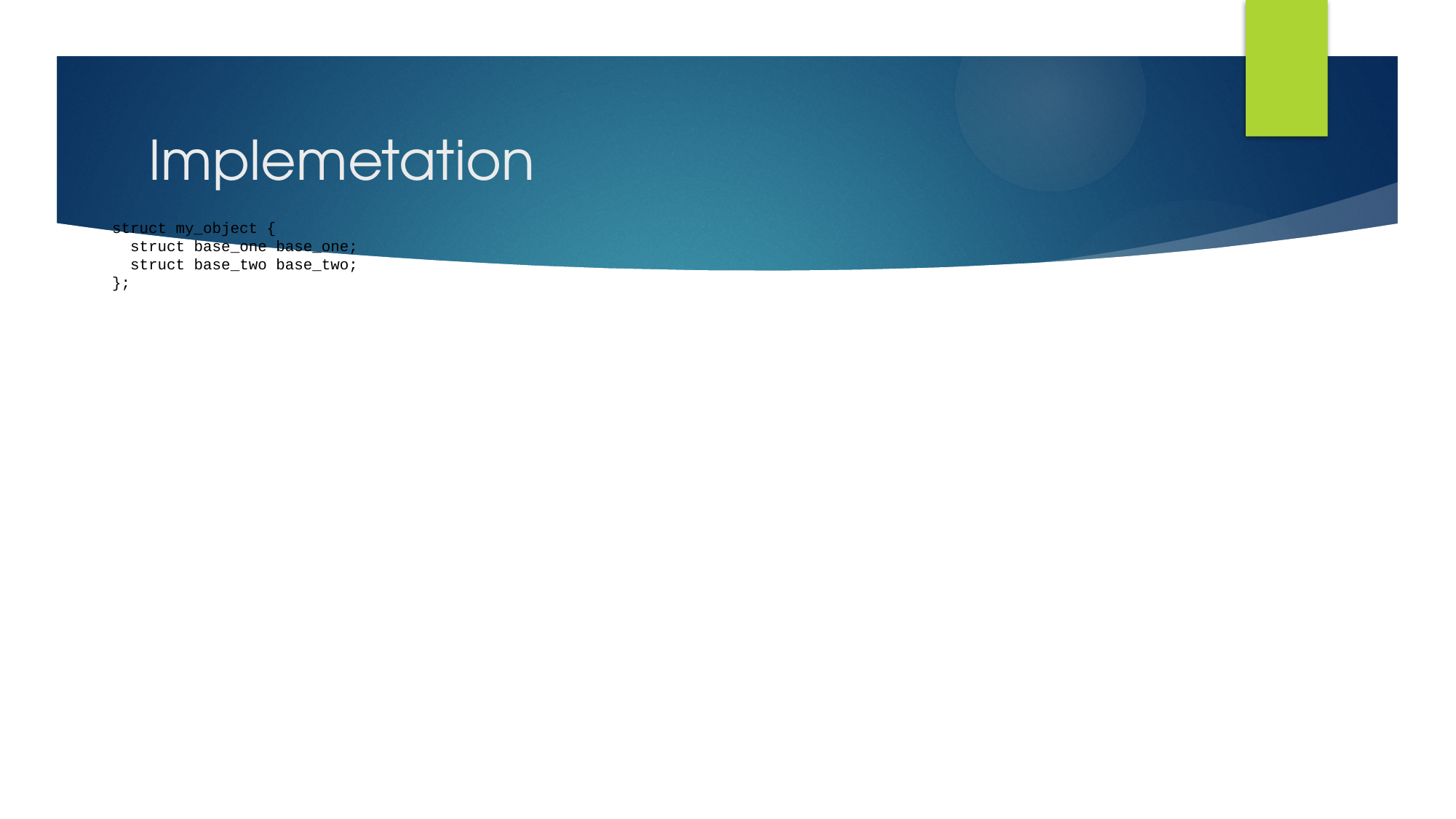

# Implemetation
struct my_object {
  struct base_one base_one;
  struct base_two base_two;
};